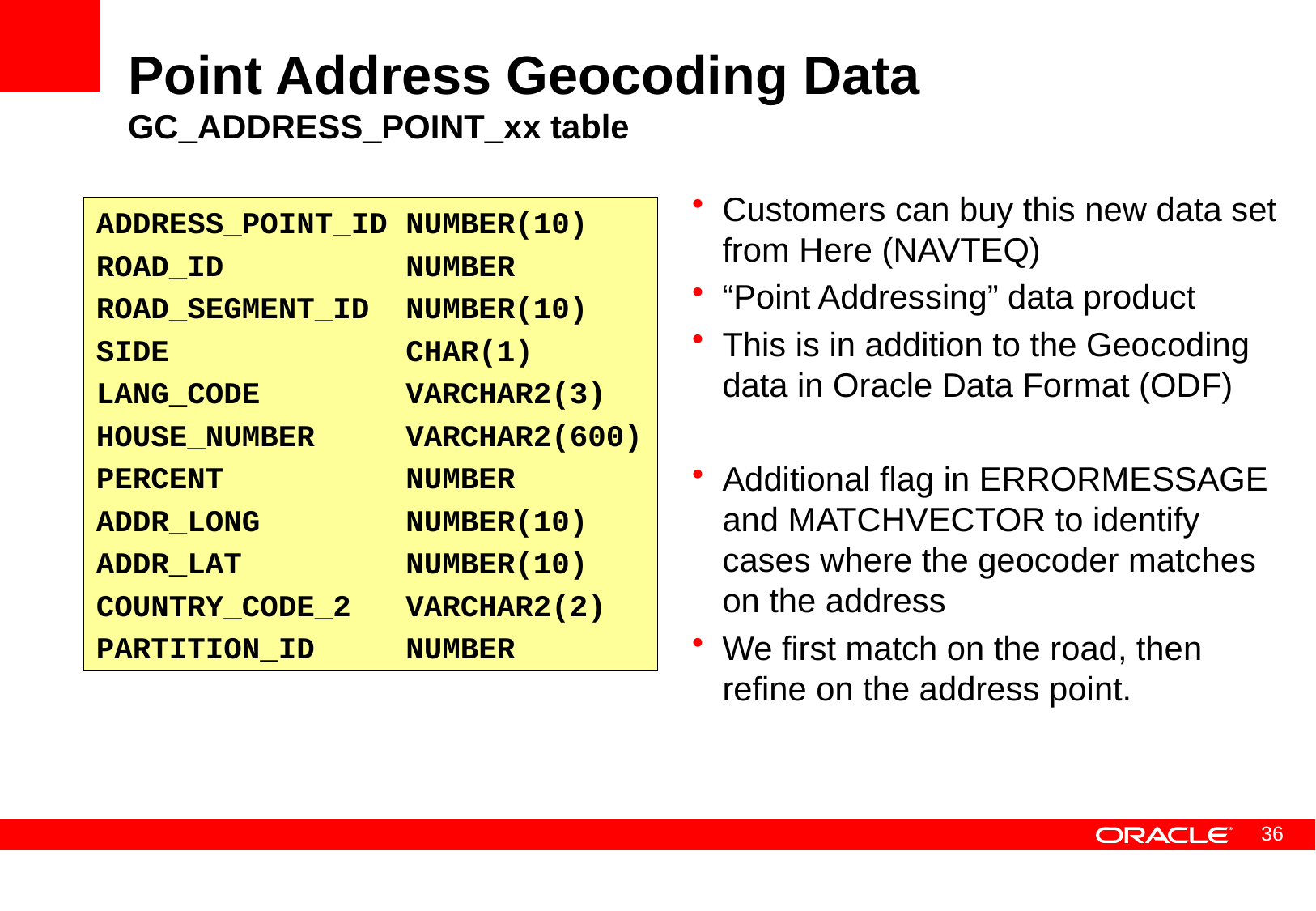

# Point Address Geocoding Data GC_ADDRESS_POINT_xx table
Customers can buy this new data set from Here (NAVTEQ)
“Point Addressing” data product
This is in addition to the Geocoding data in Oracle Data Format (ODF)

Additional flag in ERRORMESSAGE and MATCHVECTOR to identify cases where the geocoder matches on the address
We first match on the road, then refine on the address point.
ADDRESS_POINT_ID NUMBER(10)
ROAD_ID          NUMBER
ROAD_SEGMENT_ID  NUMBER(10)
SIDE             CHAR(1)
LANG_CODE        VARCHAR2(3)
HOUSE_NUMBER     VARCHAR2(600)
PERCENT          NUMBER
ADDR_LONG        NUMBER(10)
ADDR_LAT         NUMBER(10)
COUNTRY_CODE_2   VARCHAR2(2)
PARTITION_ID     NUMBER